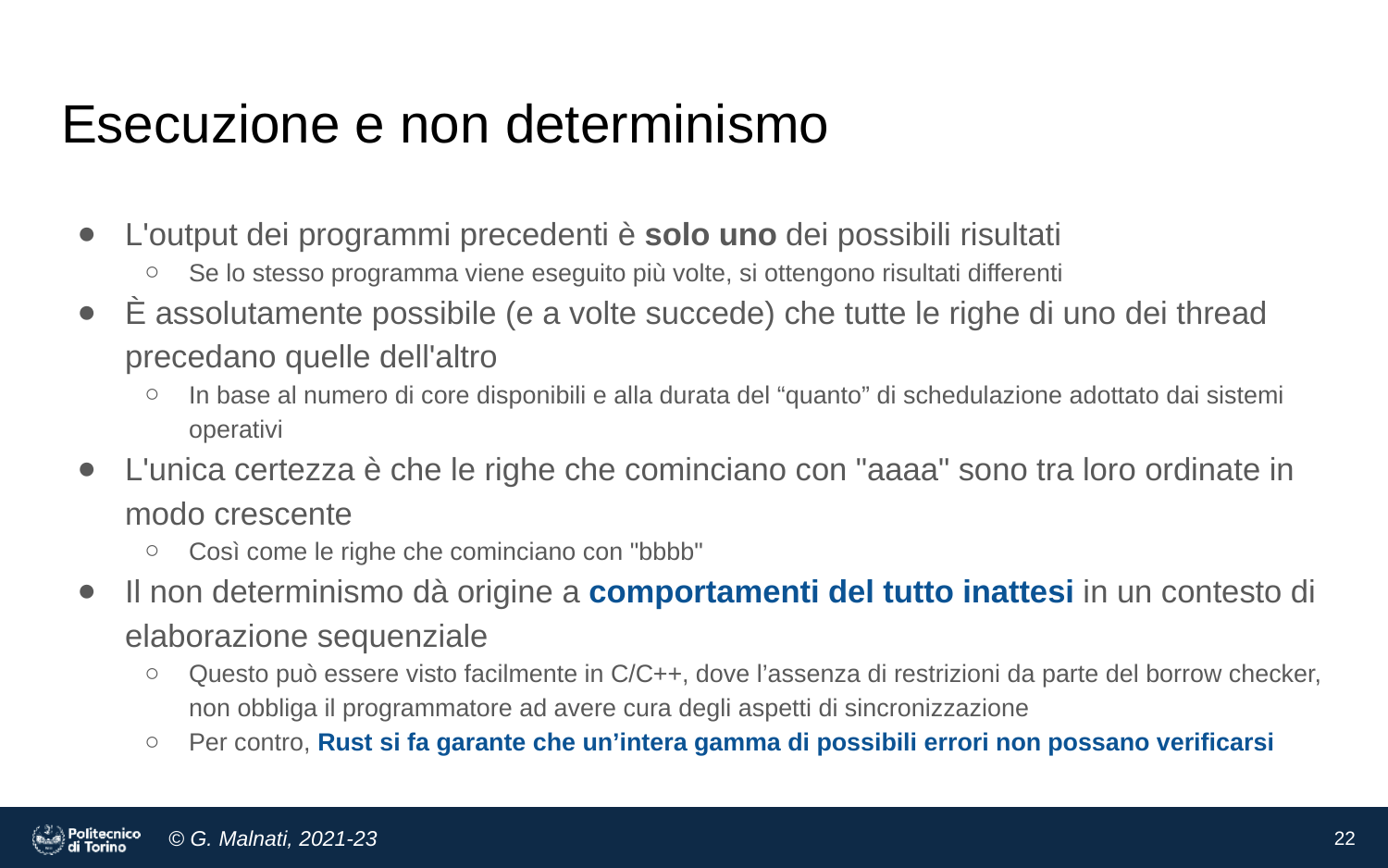

# Esecuzione e non determinismo
L'output dei programmi precedenti è solo uno dei possibili risultati
Se lo stesso programma viene eseguito più volte, si ottengono risultati differenti
È assolutamente possibile (e a volte succede) che tutte le righe di uno dei thread precedano quelle dell'altro
In base al numero di core disponibili e alla durata del “quanto” di schedulazione adottato dai sistemi operativi
L'unica certezza è che le righe che cominciano con "aaaa" sono tra loro ordinate in modo crescente
Così come le righe che cominciano con "bbbb"
Il non determinismo dà origine a comportamenti del tutto inattesi in un contesto di elaborazione sequenziale
Questo può essere visto facilmente in C/C++, dove l’assenza di restrizioni da parte del borrow checker, non obbliga il programmatore ad avere cura degli aspetti di sincronizzazione
Per contro, Rust si fa garante che un’intera gamma di possibili errori non possano verificarsi
22